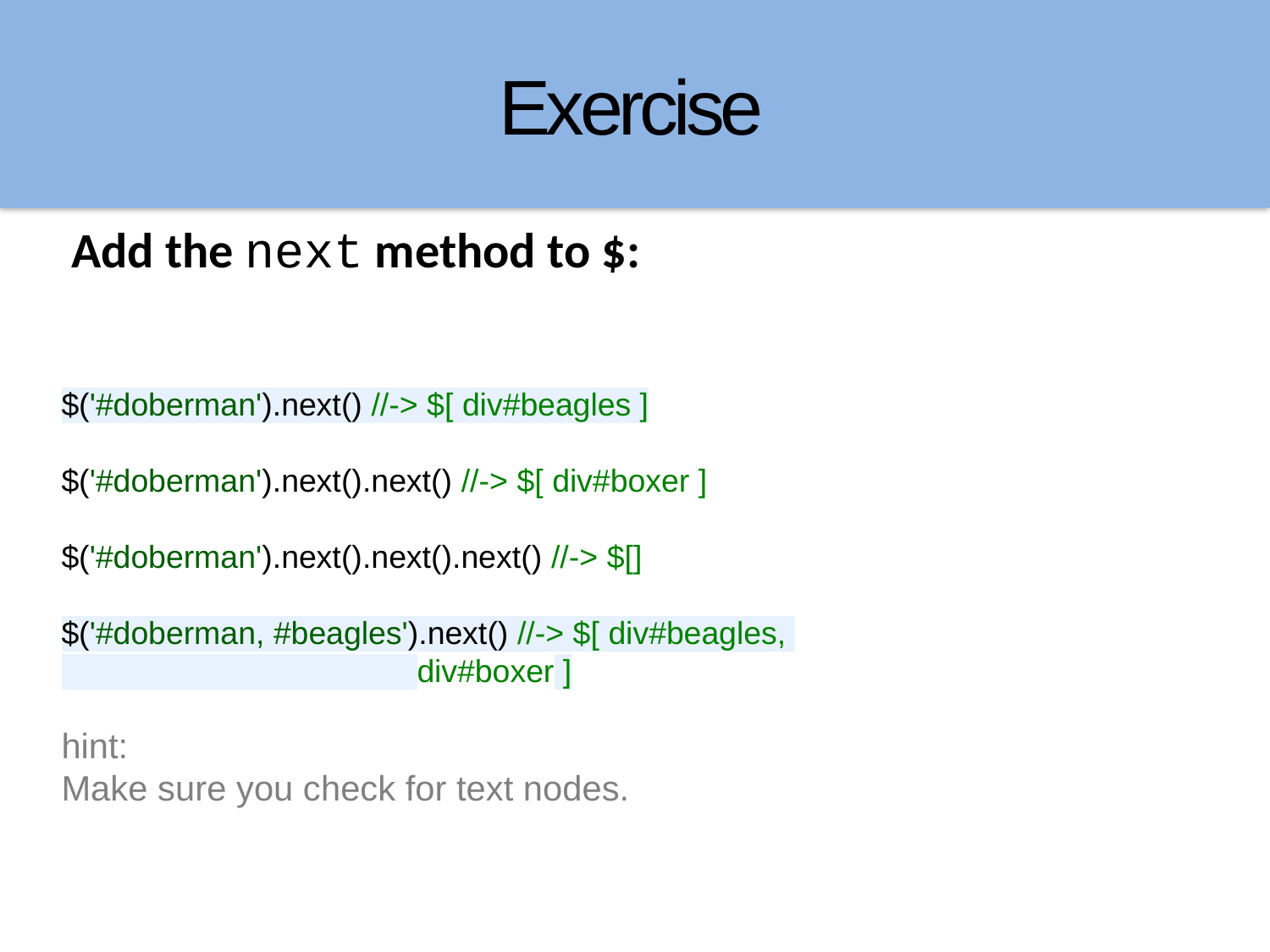

Exercise
Add the next method to $:
$('#doberman').next() //-> $[ div#beagles ]

$('#doberman').next().next() //-> $[ div#boxer ]

$('#doberman').next().next().next() //-> $[]

$('#doberman, #beagles').next() //-> $[ div#beagles,
                                        div#boxer ]
hint:
Make sure you check for text nodes.